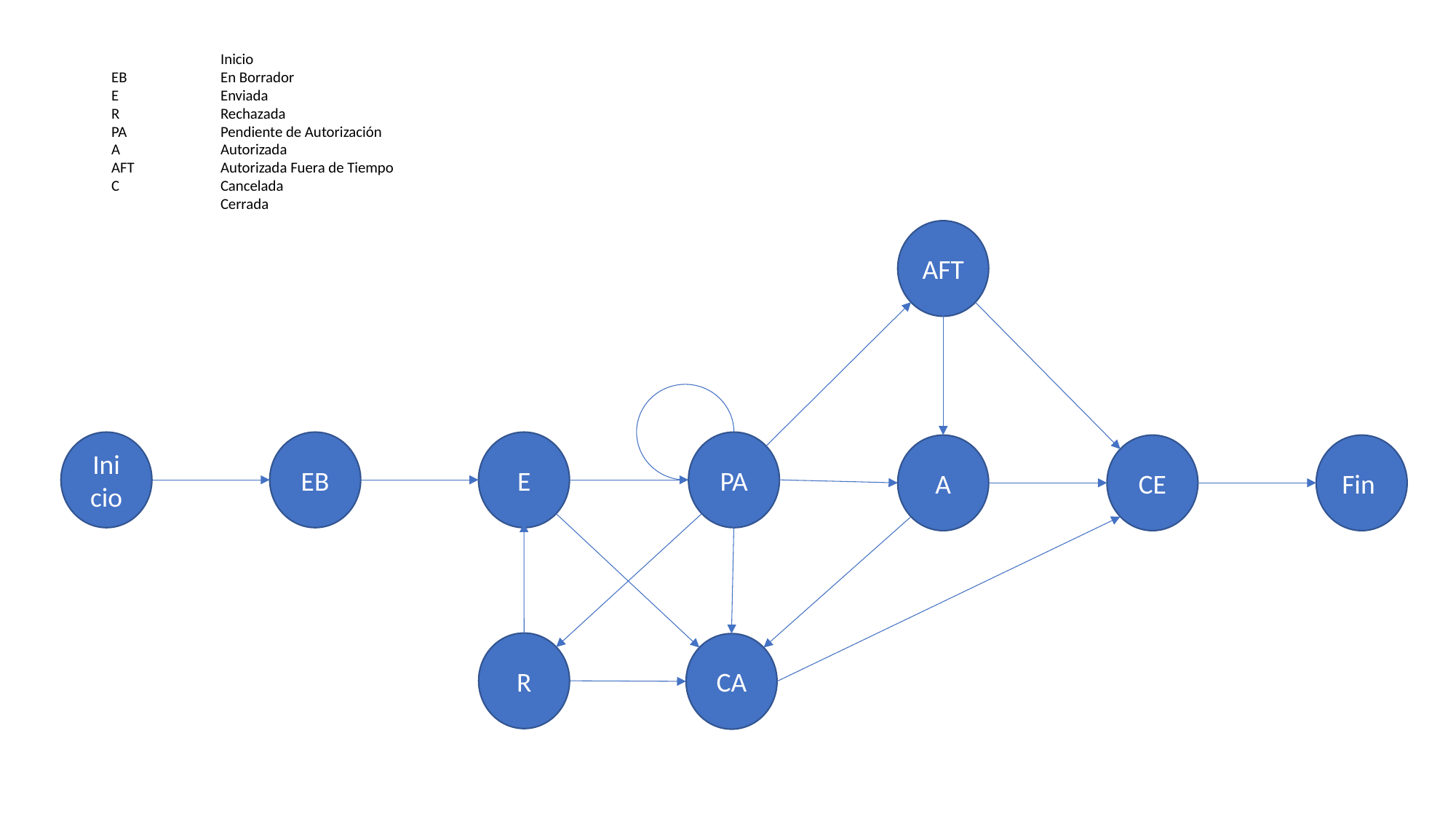

#
	Inicio
EB	En Borrador
E	Enviada
R	Rechazada
PA	Pendiente de Autorización
A	Autorizada
AFT	Autorizada Fuera de Tiempo
C	Cancelada
	Cerrada

AFT

Ini
cio
EB
E
PA
A
CE
Fin
R
CA